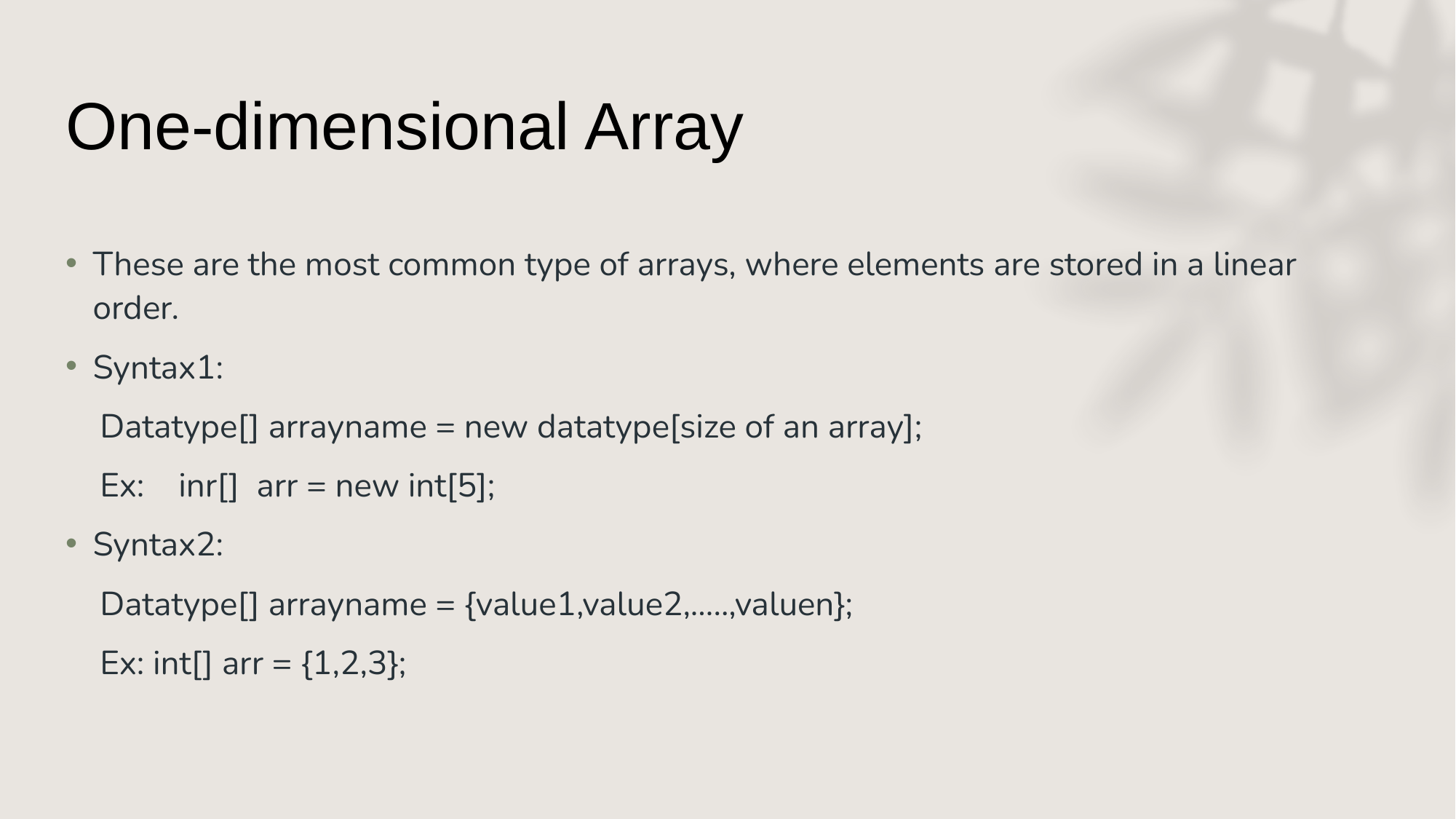

# One-dimensional Array
These are the most common type of arrays, where elements are stored in a linear order.
Syntax1:
    Datatype[] arrayname = new datatype[size of an array];
    Ex:    inr[]  arr = new int[5];
Syntax2:
    Datatype[] arrayname = {value1,value2,…..,valuen};
    Ex: int[] arr = {1,2,3};